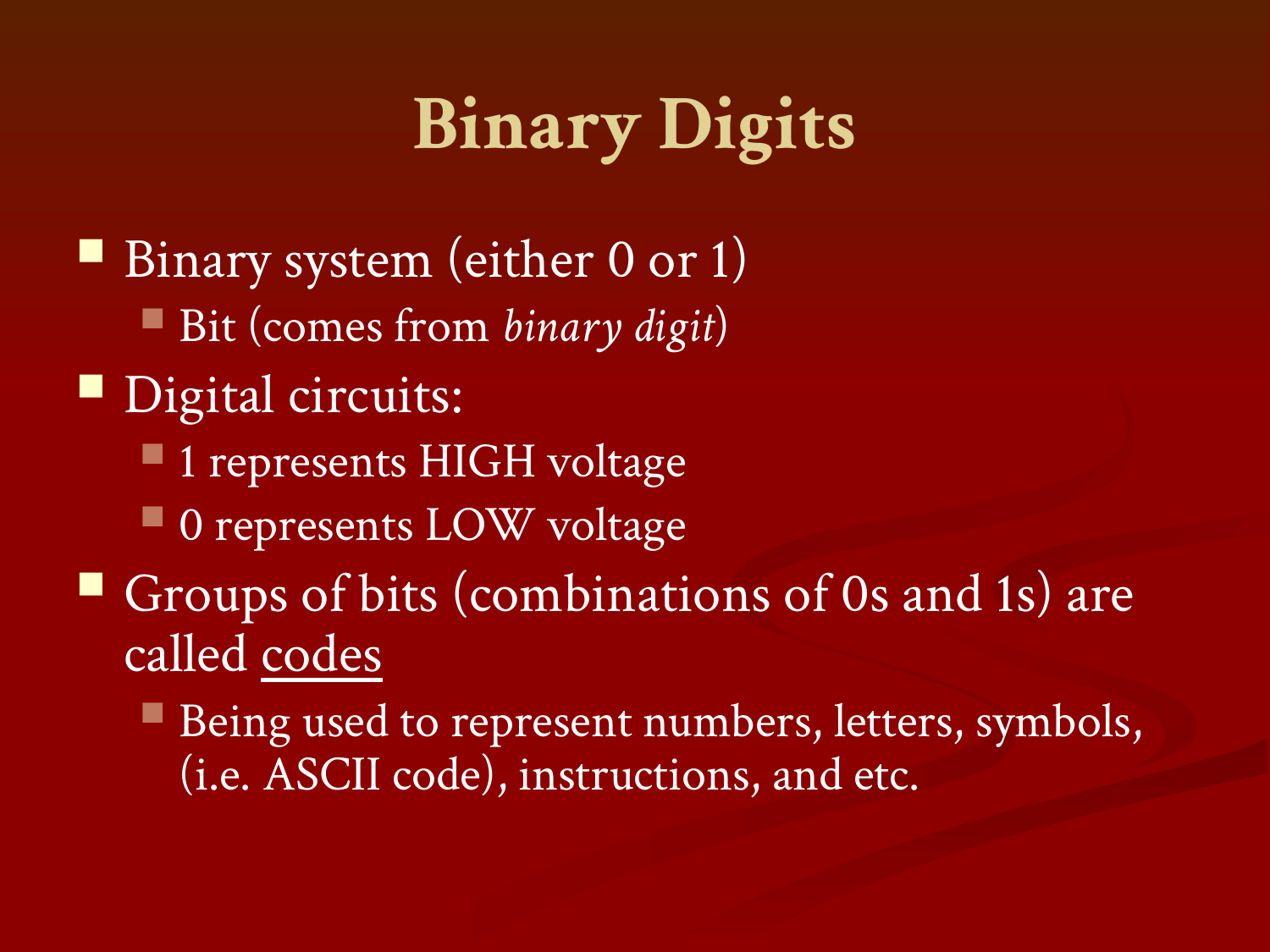

# Binary Digits
Binary system (either 0 or 1)
Bit (comes from binary digit)
Digital circuits:
1 represents HIGH voltage
0 represents LOW voltage
Groups of bits (combinations of 0s and 1s) are called codes
Being used to represent numbers, letters, symbols, (i.e. ASCII code), instructions, and etc.